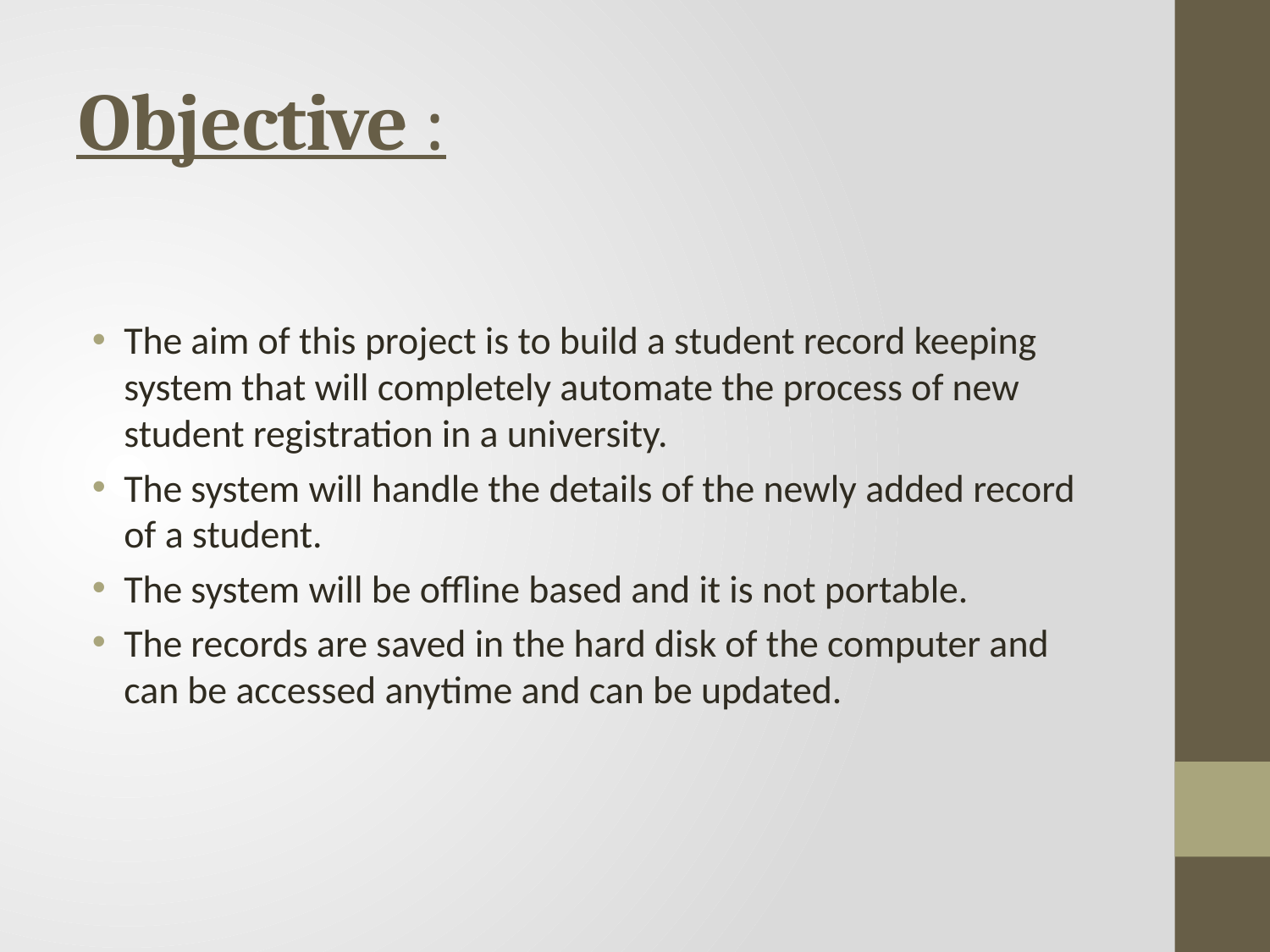

# Objective :
The aim of this project is to build a student record keeping system that will completely automate the process of new student registration in a university.
The system will handle the details of the newly added record of a student.
The system will be offline based and it is not portable.
The records are saved in the hard disk of the computer and can be accessed anytime and can be updated.